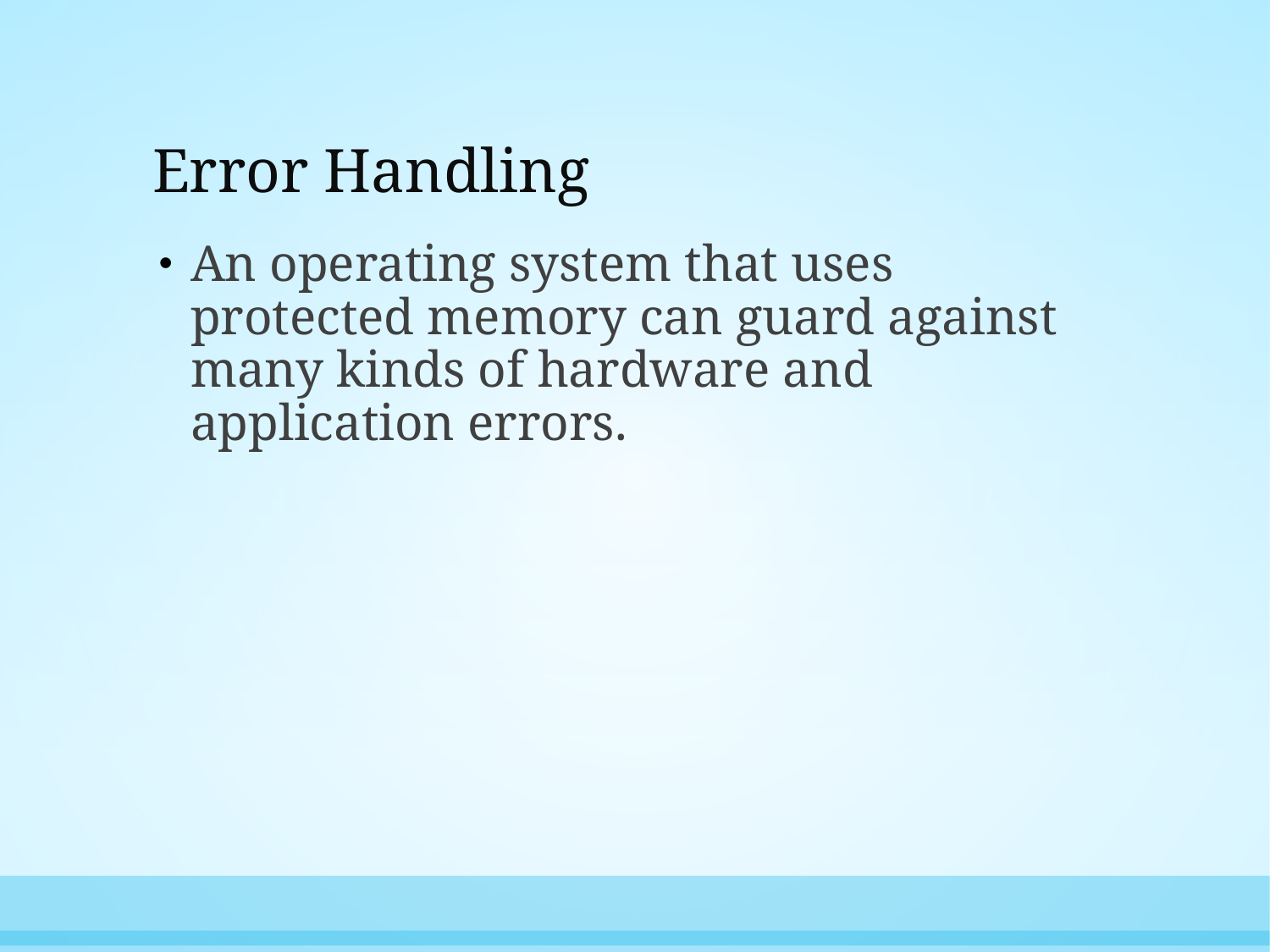

# Error Handling
An operating system that uses protected memory can guard against many kinds of hardware and application errors.